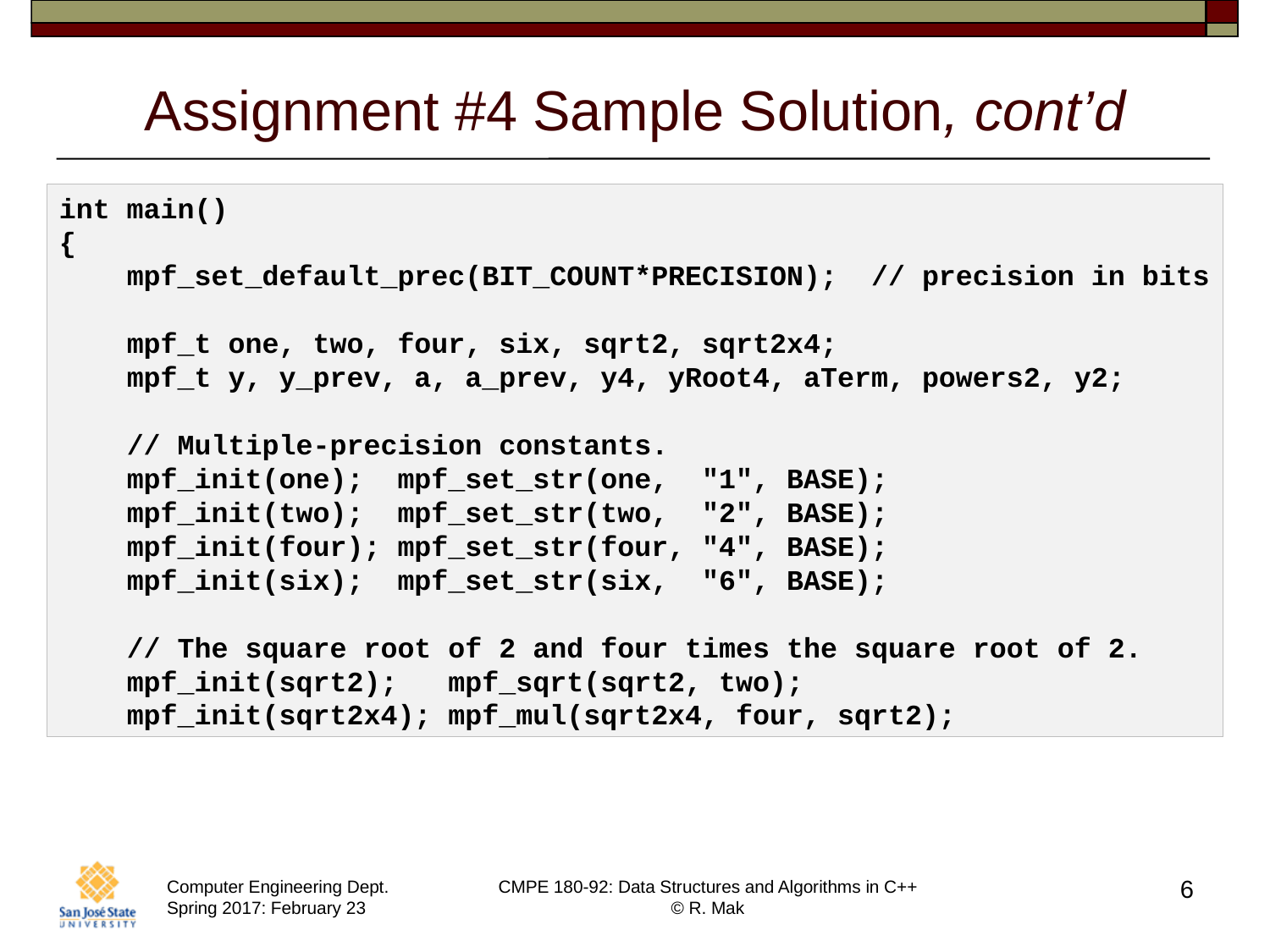

# Assignment #4 Sample Solution, cont’d
int main()
{
    mpf_set_default_prec(BIT_COUNT*PRECISION);  // precision in bits

    mpf_t one, two, four, six, sqrt2, sqrt2x4;
    mpf_t y, y_prev, a, a_prev, y4, yRoot4, aTerm, powers2, y2;

    // Multiple-precision constants.
    mpf_init(one);  mpf_set_str(one,  "1", BASE);
    mpf_init(two);  mpf_set_str(two,  "2", BASE);
    mpf_init(four); mpf_set_str(four, "4", BASE);
    mpf_init(six);  mpf_set_str(six,  "6", BASE);

    // The square root of 2 and four times the square root of 2.
    mpf_init(sqrt2);   mpf_sqrt(sqrt2, two);
    mpf_init(sqrt2x4); mpf_mul(sqrt2x4, four, sqrt2);
6